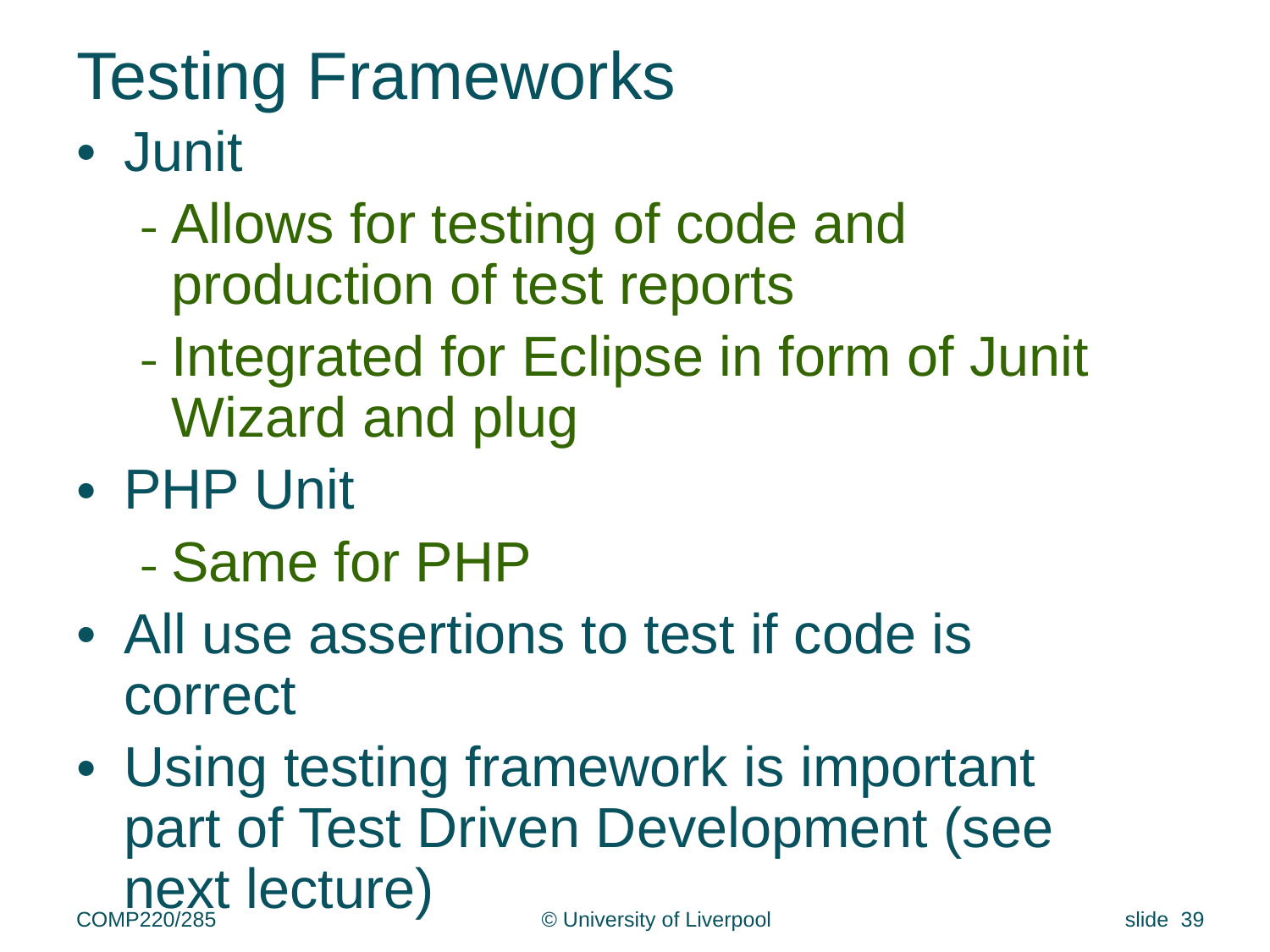

# Testing Frameworks
Junit
Allows for testing of code and production of test reports
Integrated for Eclipse in form of Junit Wizard and plug
PHP Unit
Same for PHP
All use assertions to test if code is correct
Using testing framework is important part of Test Driven Development (see next lecture)

COMP220/285
© University of Liverpool
slide  39